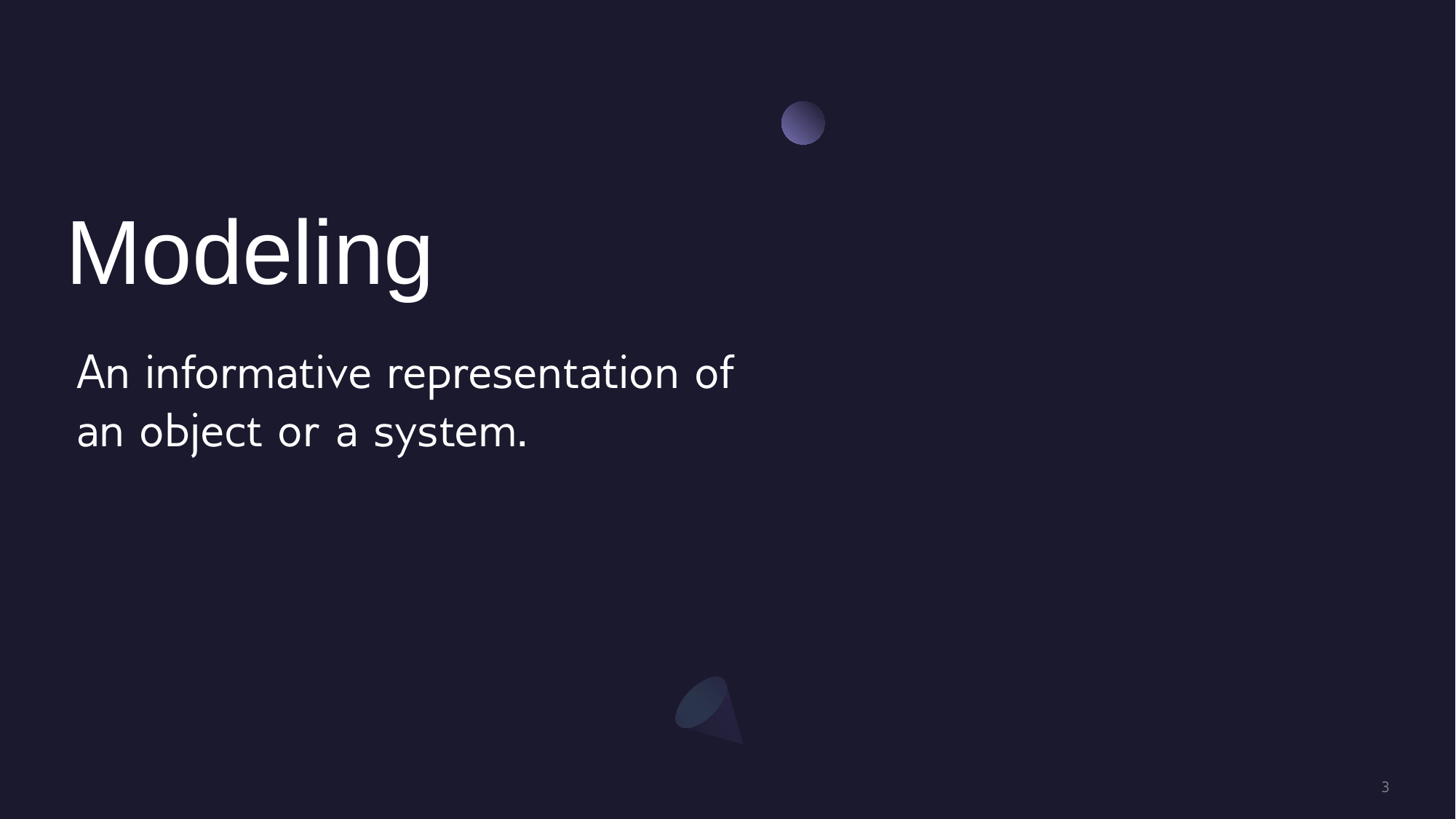

# Modeling
An informative representation of an object or a system.

3